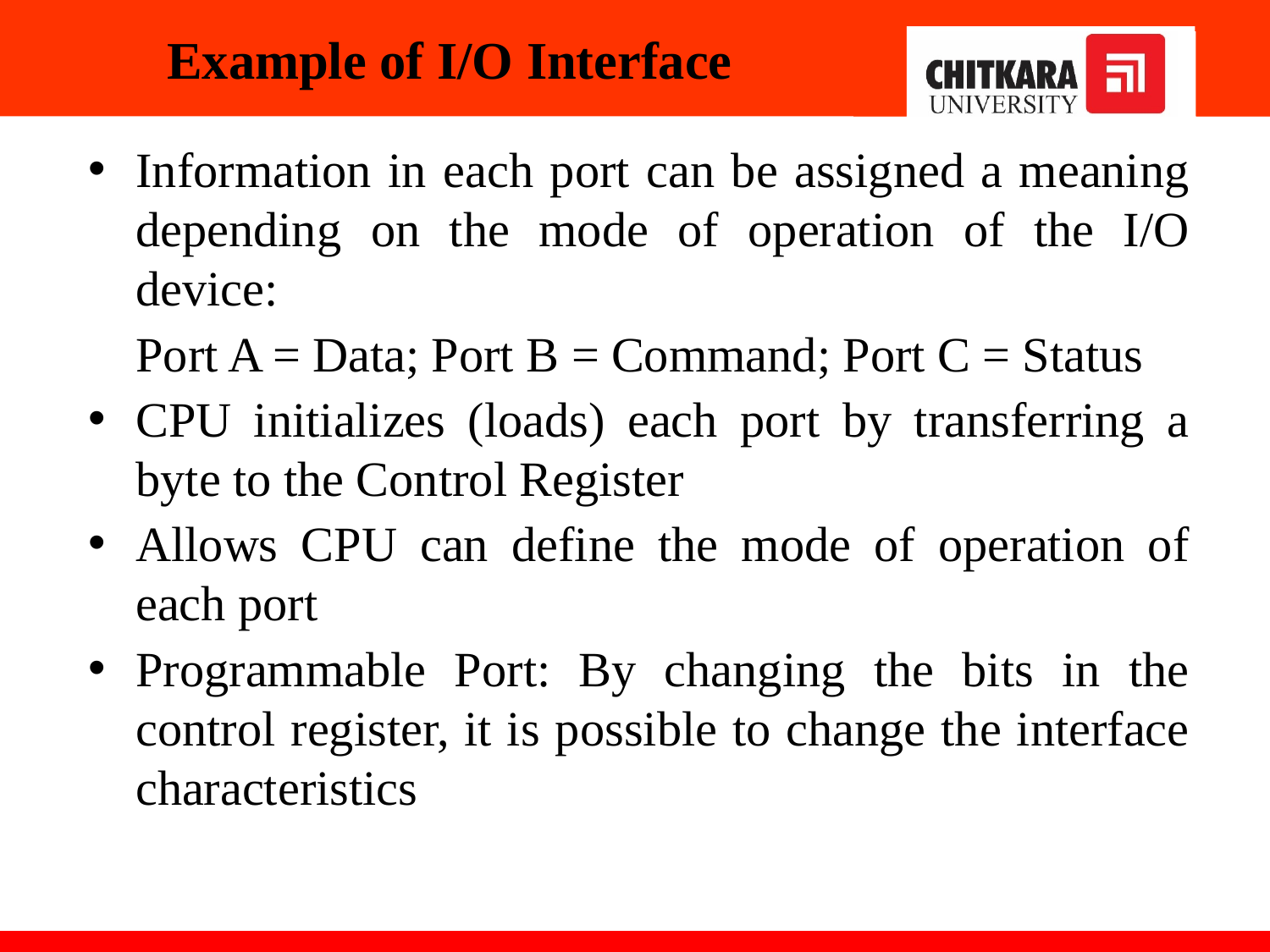

# Example of I/O Interface
Information in each port can be assigned a meaning depending on the mode of operation of the I/O device:
	Port A = Data; Port B = Command; Port C = Status
CPU initializes (loads) each port by transferring a byte to the Control Register
Allows CPU can define the mode of operation of each port
Programmable Port: By changing the bits in the control register, it is possible to change the interface characteristics